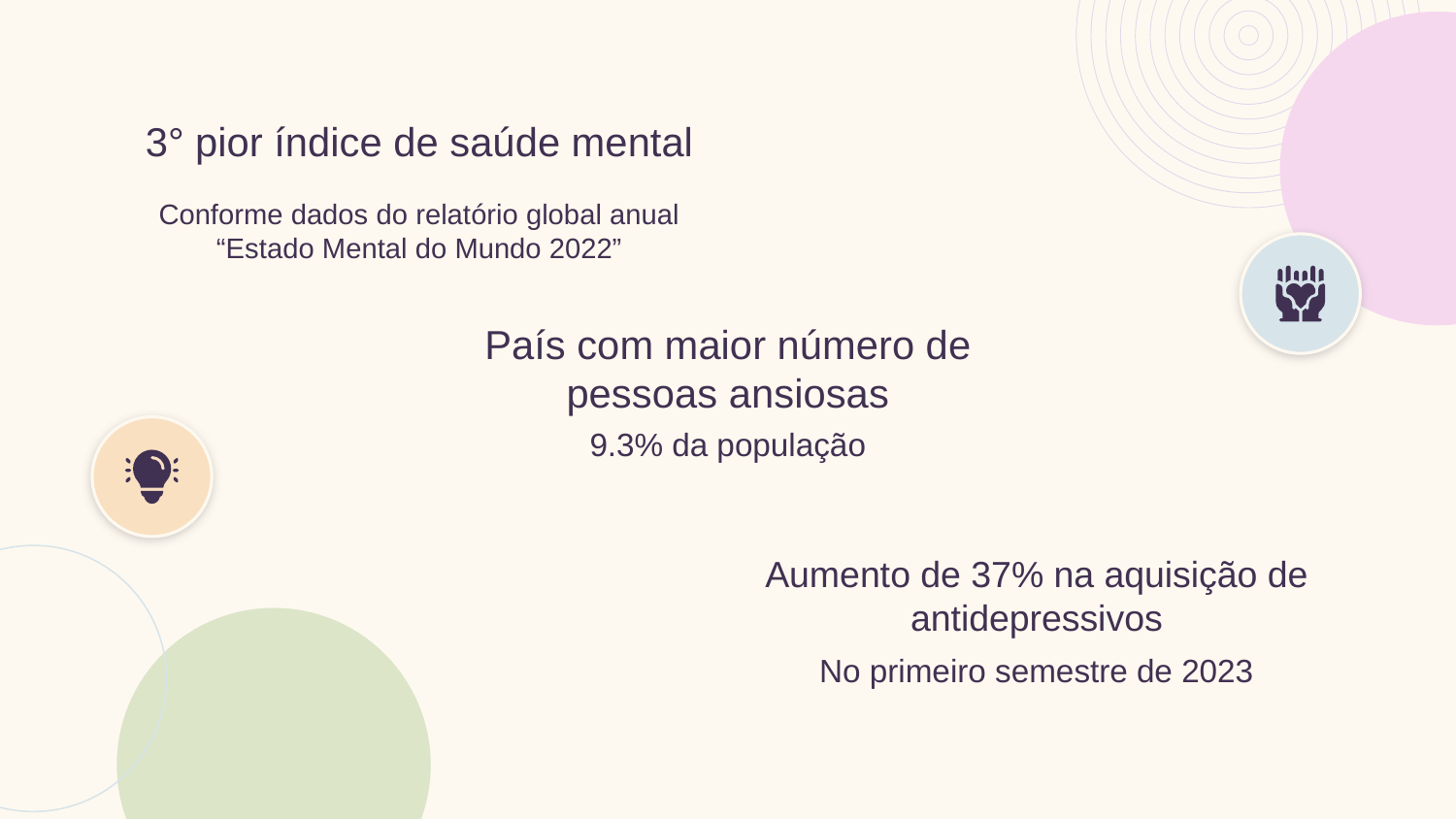

3° pior índice de saúde mental
Conforme dados do relatório global anual “Estado Mental do Mundo 2022”
País com maior número de pessoas ansiosas
9.3% da população
# Aumento de 37% na aquisição de antidepressivos
No primeiro semestre de 2023